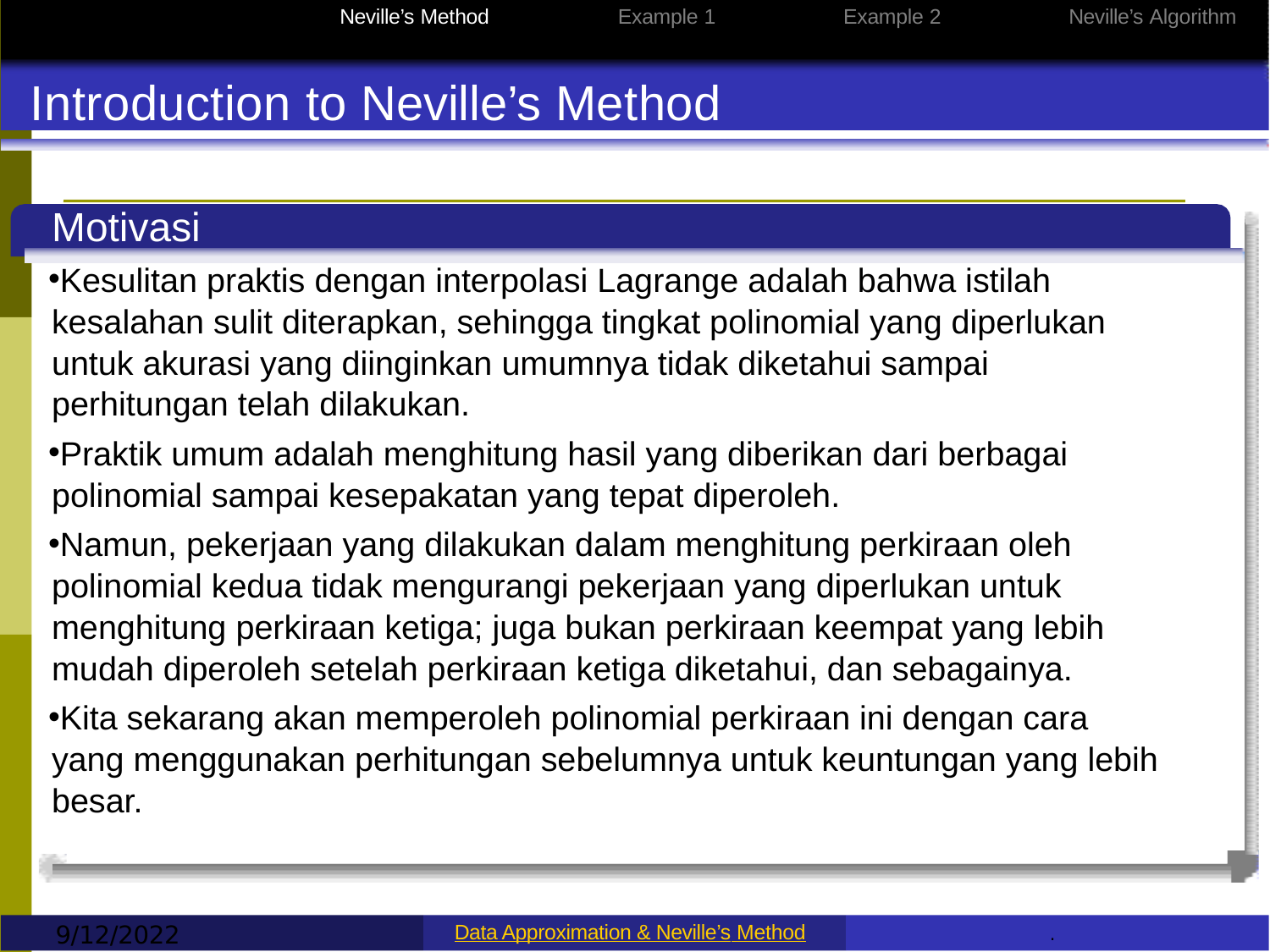

Data Approximation
Neville’s Method
Example 1
Example 2
Neville’s Algorithm
Introduction to Neville’s Method

Motivasi
Kesulitan praktis dengan interpolasi Lagrange adalah bahwa istilah kesalahan sulit diterapkan, sehingga tingkat polinomial yang diperlukan untuk akurasi yang diinginkan umumnya tidak diketahui sampai perhitungan telah dilakukan.
Praktik umum adalah menghitung hasil yang diberikan dari berbagai polinomial sampai kesepakatan yang tepat diperoleh.
Namun, pekerjaan yang dilakukan dalam menghitung perkiraan oleh polinomial kedua tidak mengurangi pekerjaan yang diperlukan untuk menghitung perkiraan ketiga; juga bukan perkiraan keempat yang lebih mudah diperoleh setelah perkiraan ketiga diketahui, dan sebagainya.
Kita sekarang akan memperoleh polinomial perkiraan ini dengan cara yang menggunakan perhitungan sebelumnya untuk keuntungan yang lebih besar.

9/12/2022
Data Approximation & Neville’s Method
.